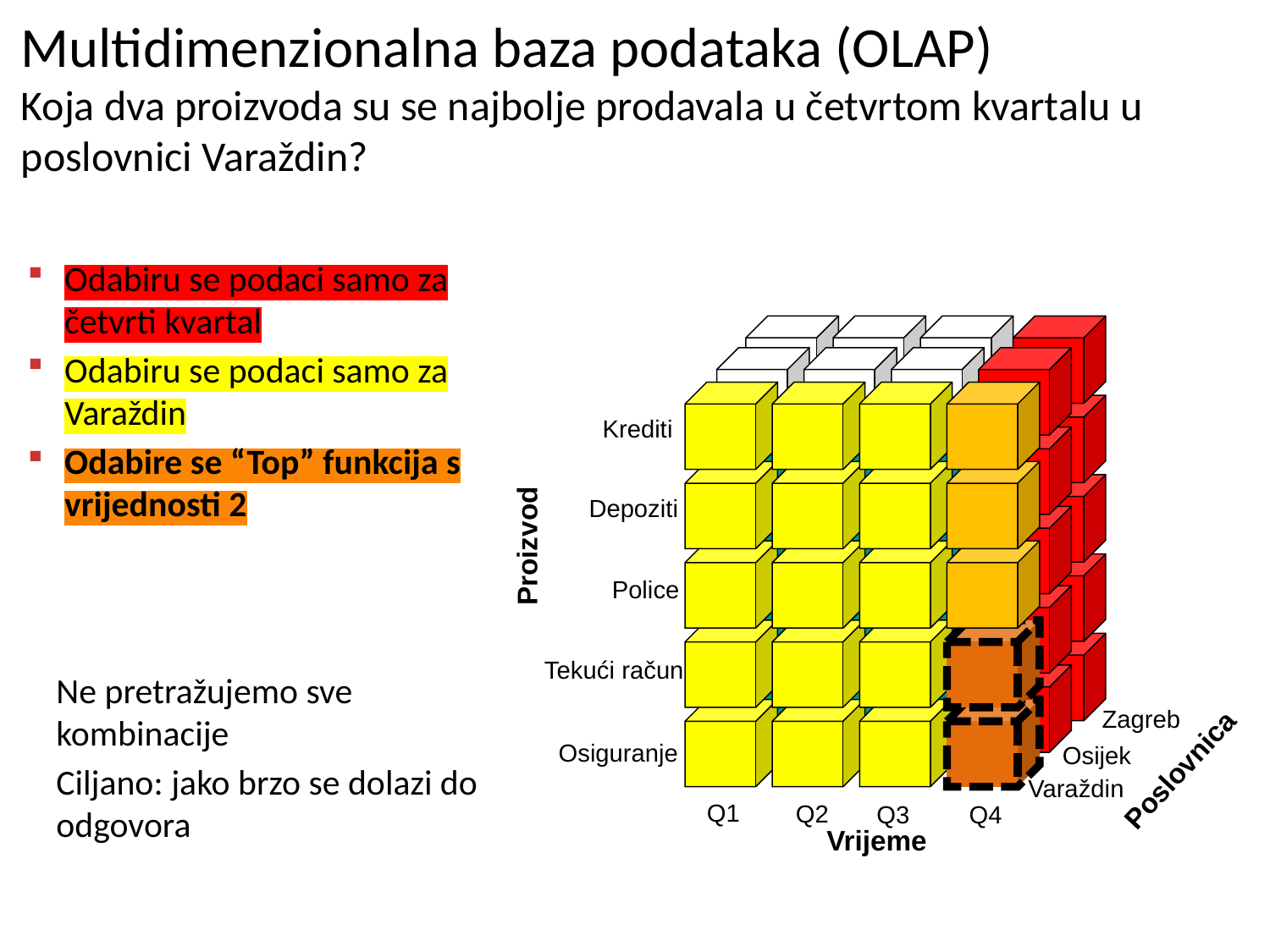

Multidimenzionalna baza podataka (OLAP)
Koja dva proizvoda su se najbolje prodavala u četvrtom kvartalu u poslovnici Varaždin?

Odabiru se podaci samo za četvrti kvartal
Odabiru se podaci samo za Varaždin
Odabire se “Top” funkcija s vrijednosti 2

Krediti

Depoziti
Proizvod

Police

Tekući račun

Zagreb

Osijek
Poslovnica
Varaždin
Q1
Q2
Q3
Q4
Vrijeme

Ne pretražujemo sve kombinacije
Ciljano: jako brzo se dolazi do odgovora
Osiguranje